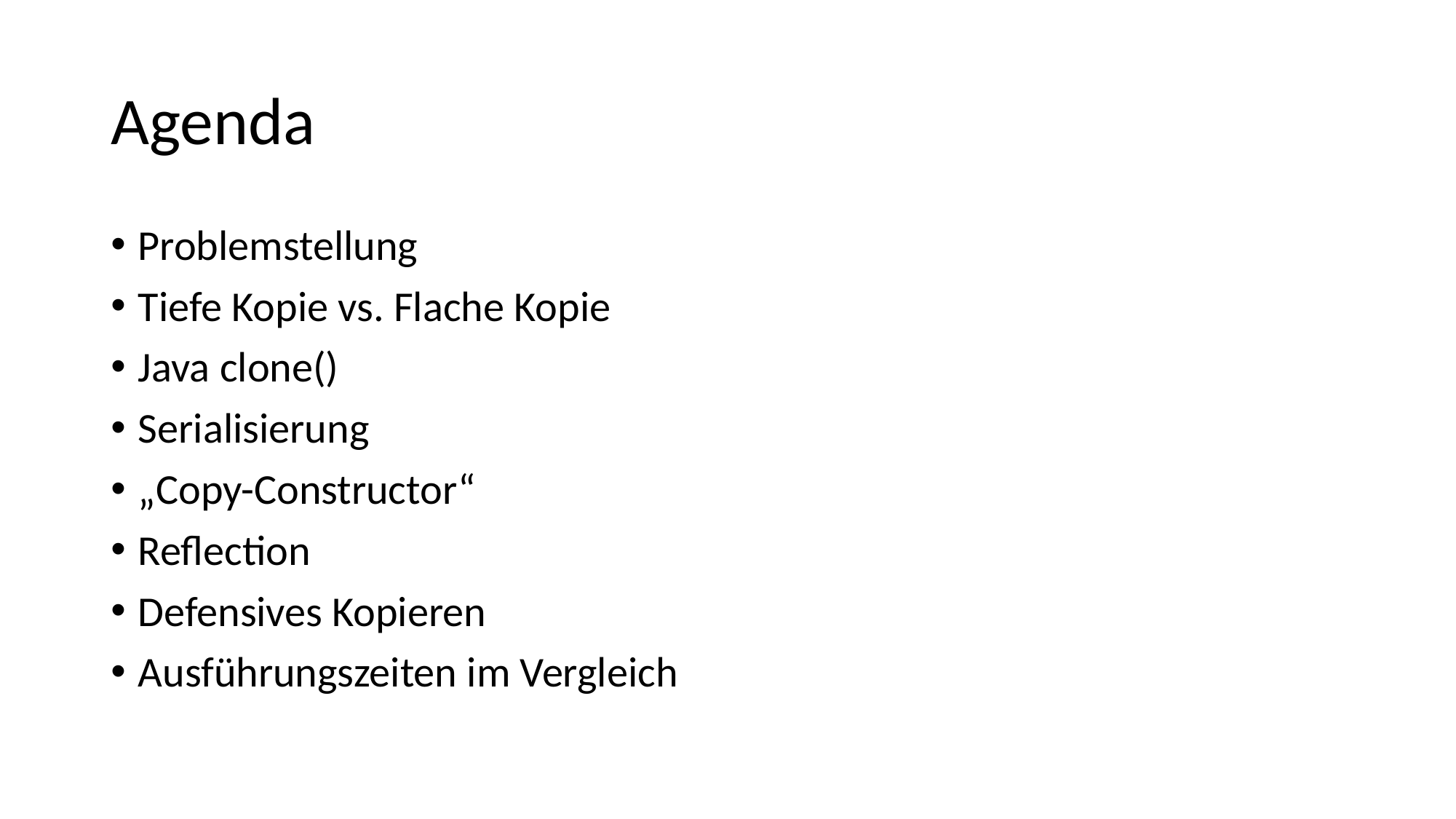

# Agenda
Problemstellung
Tiefe Kopie vs. Flache Kopie
Java clone()
Serialisierung
„Copy-Constructor“
Reflection
Defensives Kopieren
Ausführungszeiten im Vergleich